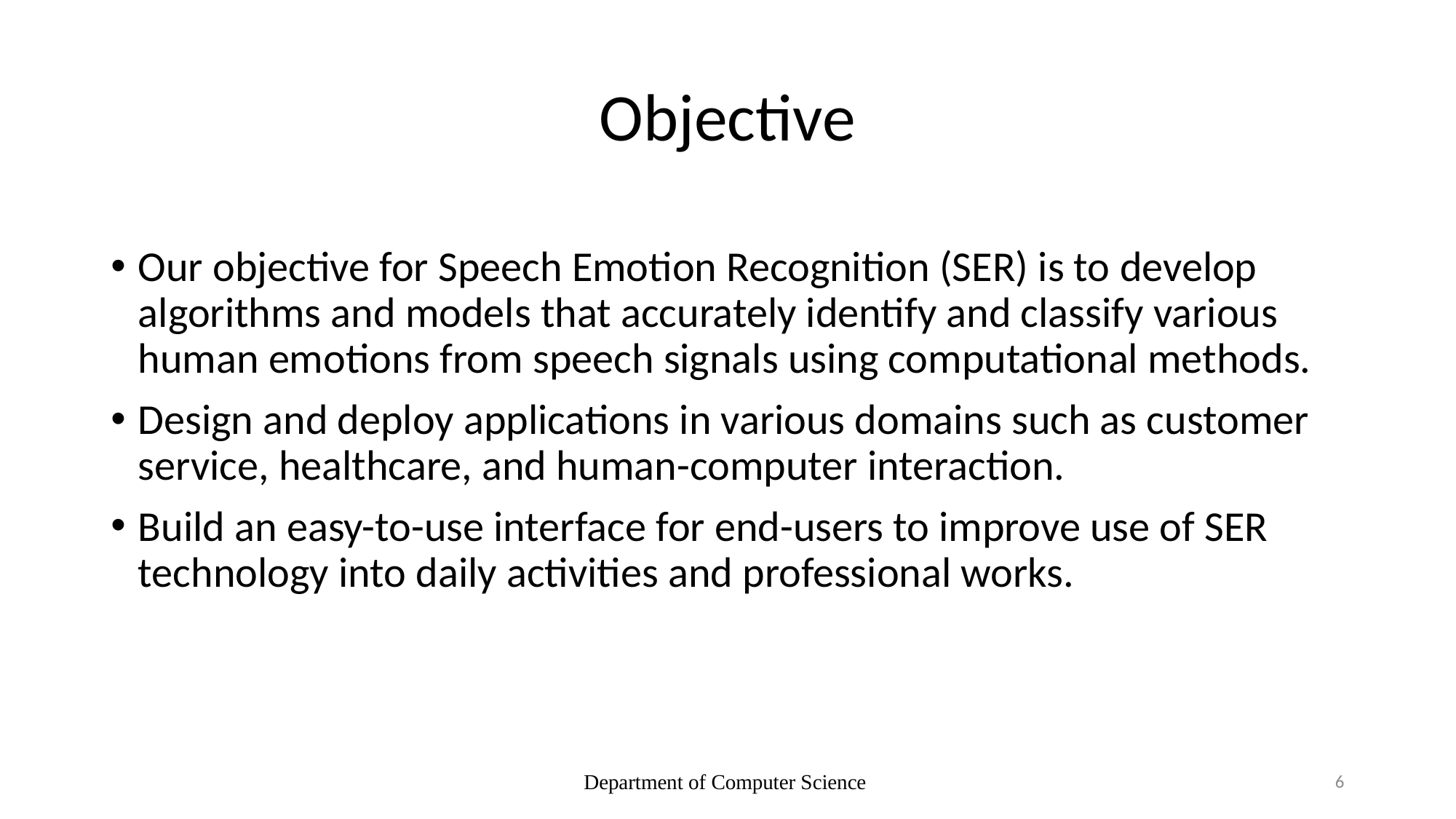

# Objective
Our objective for Speech Emotion Recognition (SER) is to develop algorithms and models that accurately identify and classify various human emotions from speech signals using computational methods.
Design and deploy applications in various domains such as customer service, healthcare, and human-computer interaction.
Build an easy-to-use interface for end-users to improve use of SER technology into daily activities and professional works.
Department of Computer Science
6